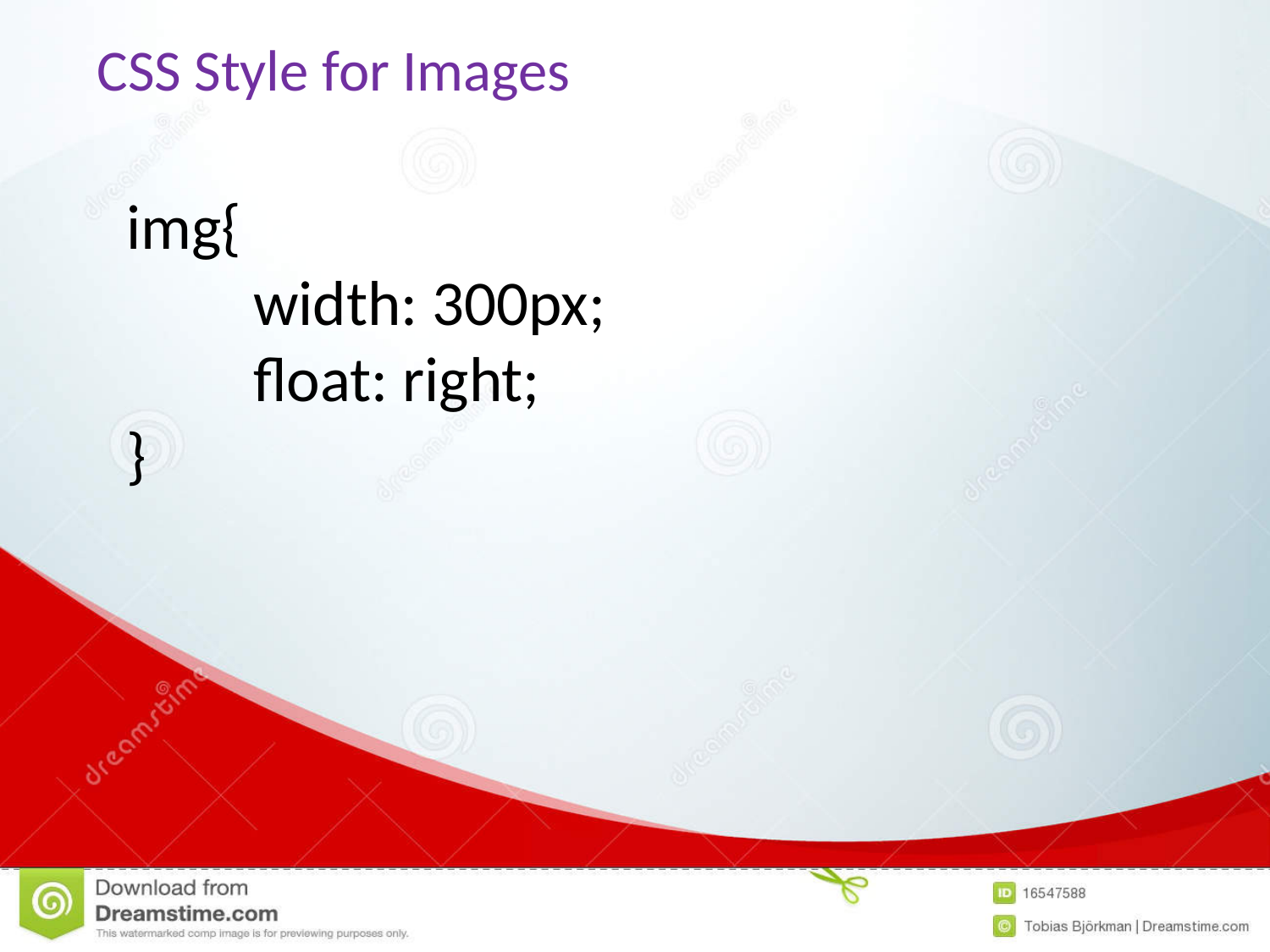

# CSS Style for Images
img{
	width: 300px;
	float: right;
}